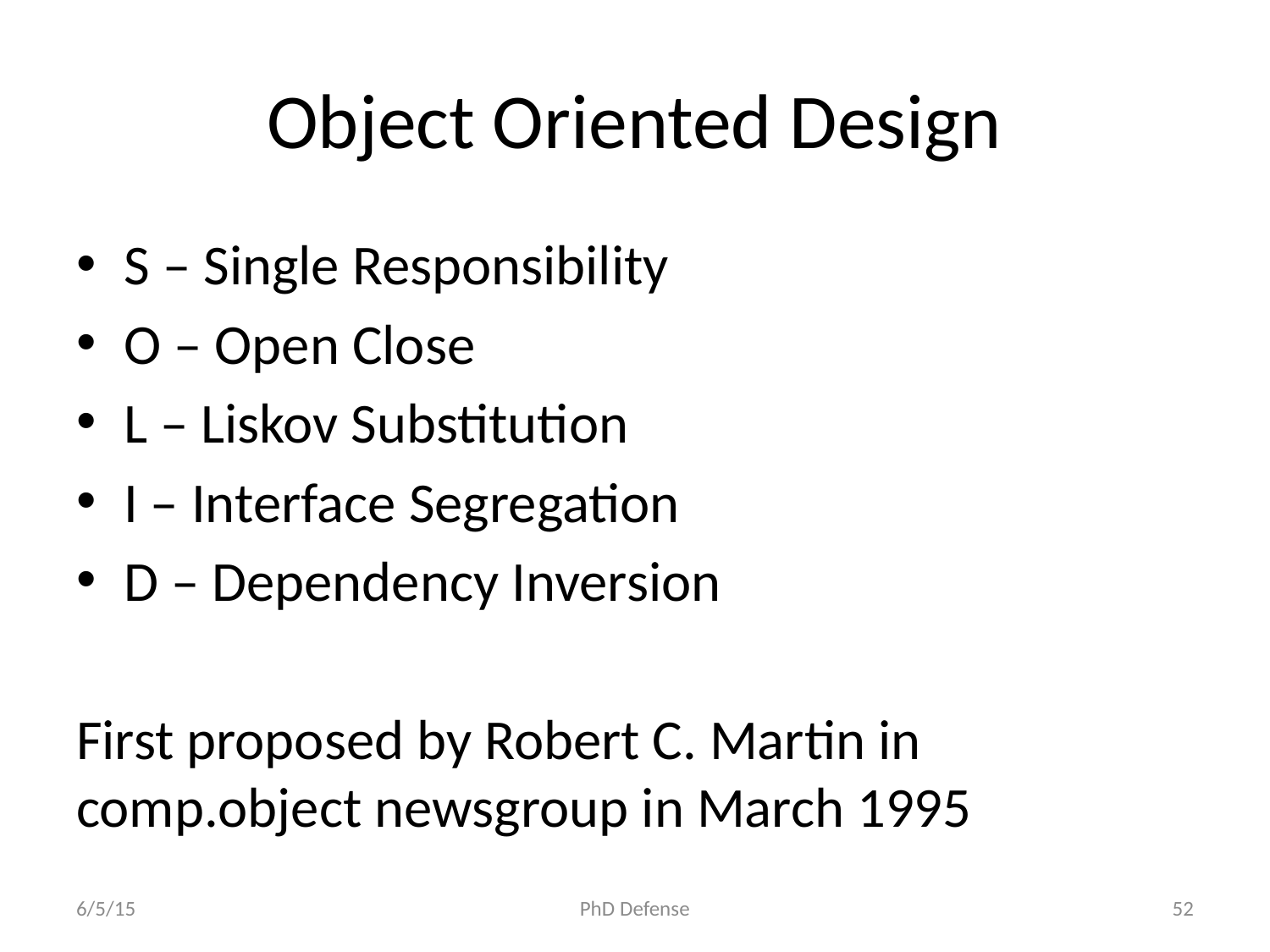

# Object Oriented Design
S – Single Responsibility
O – Open Close
L – Liskov Substitution
I – Interface Segregation
D – Dependency Inversion

First proposed by Robert C. Martin in comp.object newsgroup in March 1995
6/5/15
PhD Defense
52